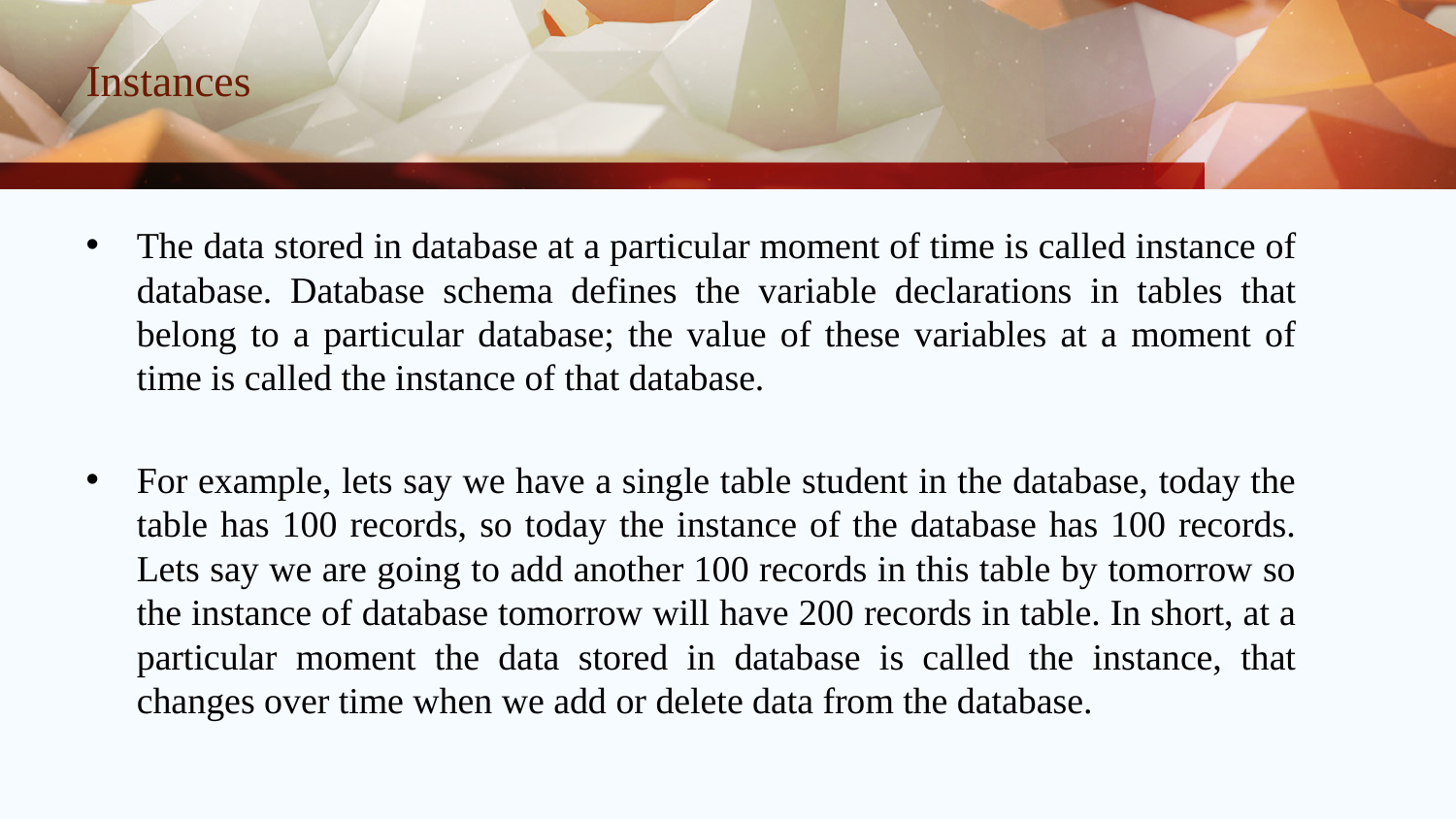

# Instances
The data stored in database at a particular moment of time is called instance of database. Database schema defines the variable declarations in tables that belong to a particular database; the value of these variables at a moment of time is called the instance of that database.

For example, lets say we have a single table student in the database, today the table has 100 records, so today the instance of the database has 100 records. Lets say we are going to add another 100 records in this table by tomorrow so the instance of database tomorrow will have 200 records in table. In short, at a particular moment the data stored in database is called the instance, that changes over time when we add or delete data from the database.